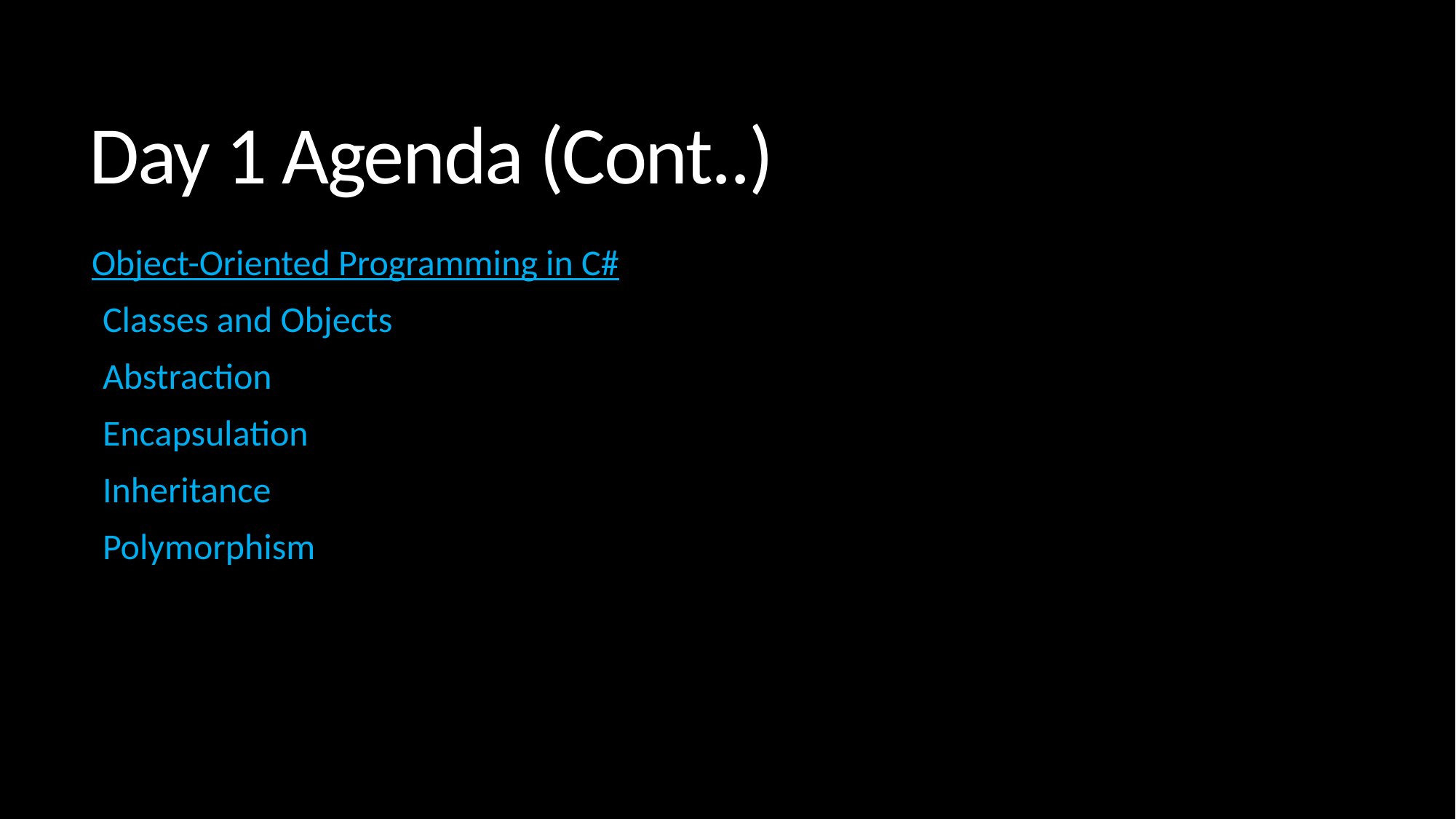

# Day 1 Agenda (Cont..)
Object-Oriented Programming in C#
Classes and Objects
Abstraction
Encapsulation
Inheritance
Polymorphism